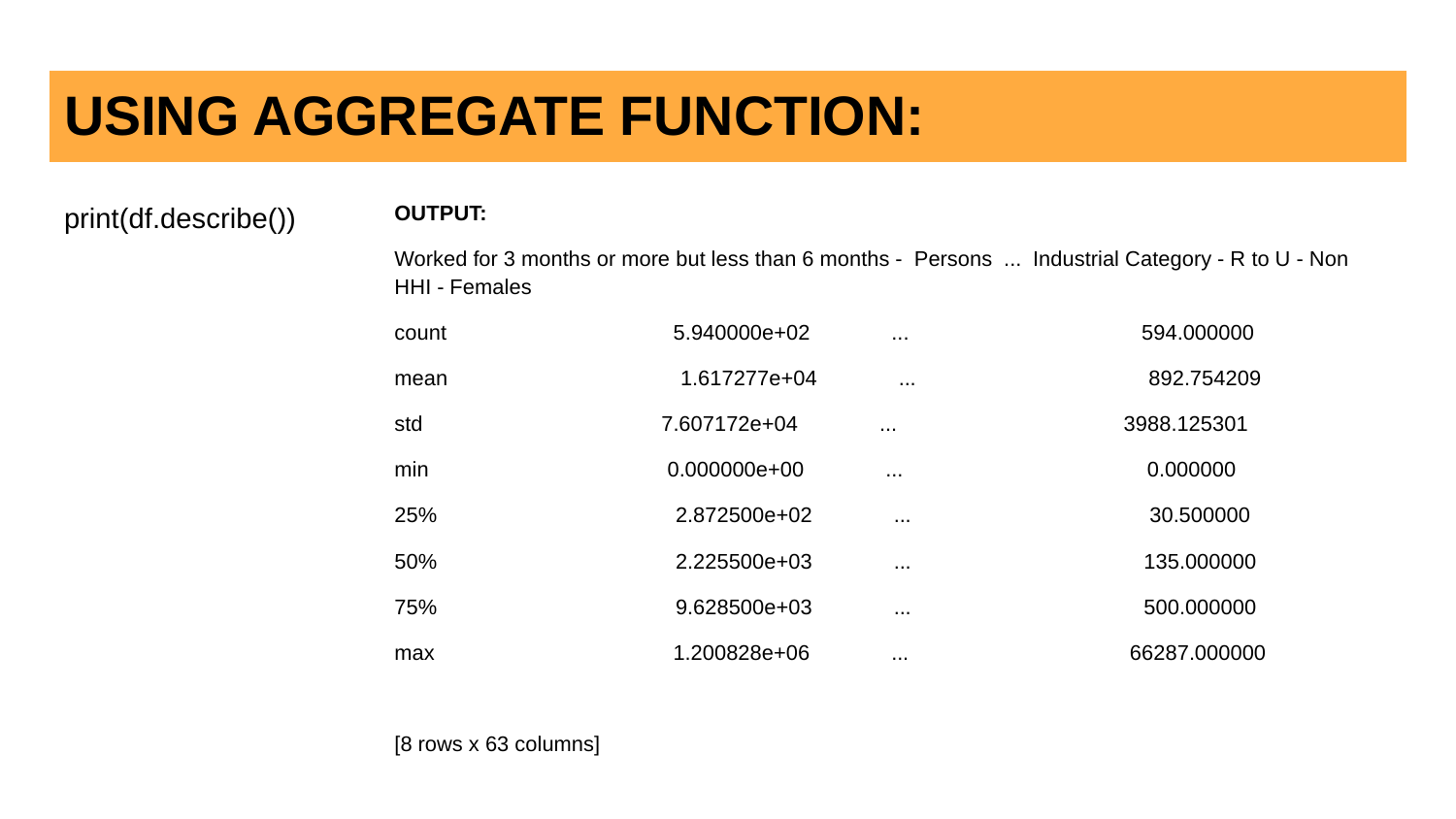

# USING AGGREGATE FUNCTION:
print(df.describe())

OUTPUT:
Worked for 3 months or more but less than 6 months -  Persons  ...  Industrial Category - R to U - Non HHI - Females
count                                       5.940000e+02              ...                                        594.000000
mean                                        1.617277e+04              ...                                        892.754209
std                                         7.607172e+04              ...                                       3988.125301
min                                         0.000000e+00              ...                                          0.000000
25%                                         2.872500e+02              ...                                         30.500000
50%                                         2.225500e+03              ...                                        135.000000
75%                                         9.628500e+03              ...                                        500.000000
max                                         1.200828e+06              ...                                      66287.000000

[8 rows x 63 columns]